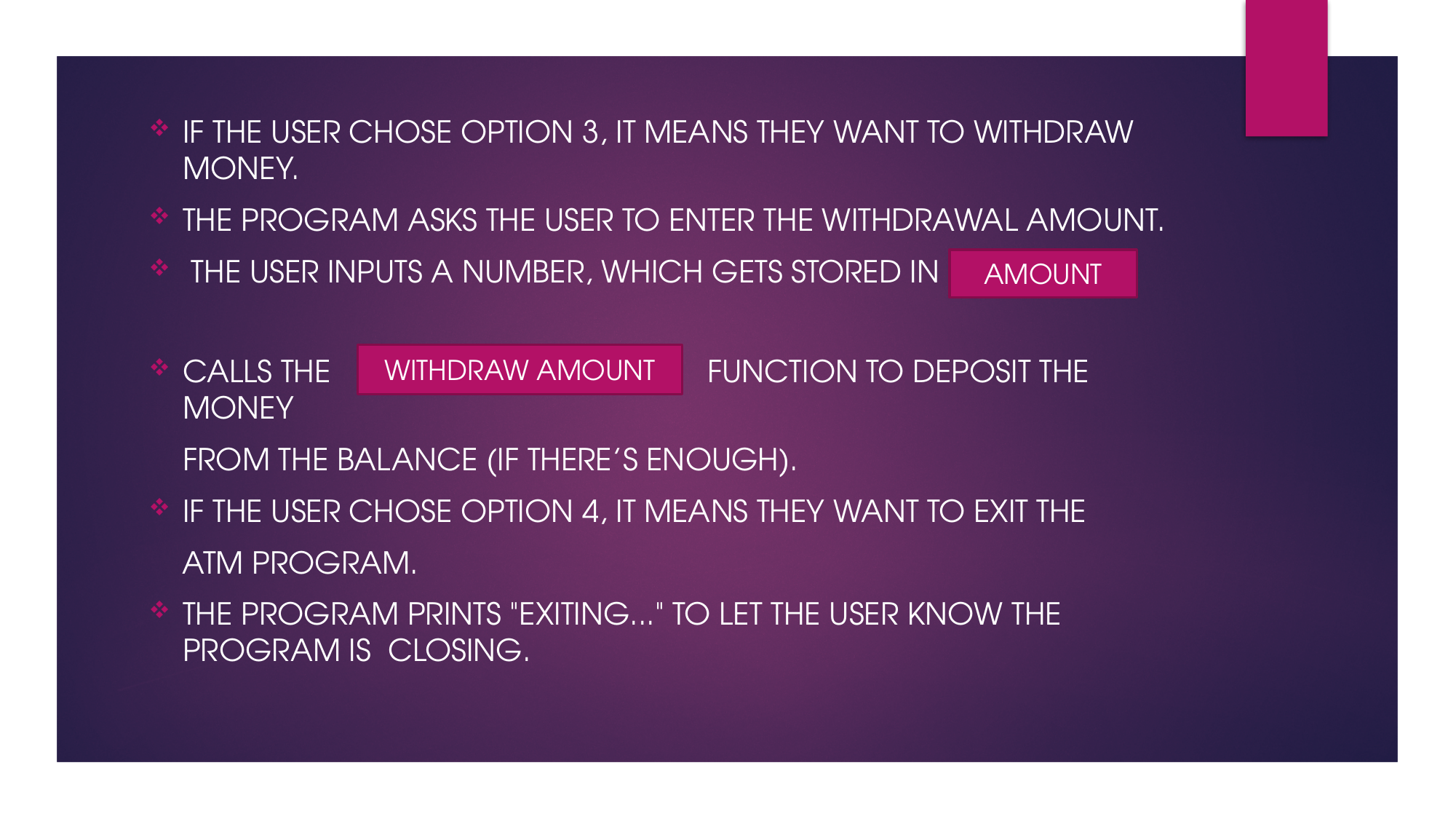

If the user chose option 3, it means they want to withdraw money.
The program asks the user to enter the withdrawal amount.
 The user inputs a number, which gets stored in

Calls the                                             function to deposit the money
    from the balance (if there’s enough).
If the user chose option 4, it means they want to exit the
    ATM program.
The program prints "Exiting..." to let the user know the program is  CLOSING.
AMOUNT
WITHDRAW AMOUNT